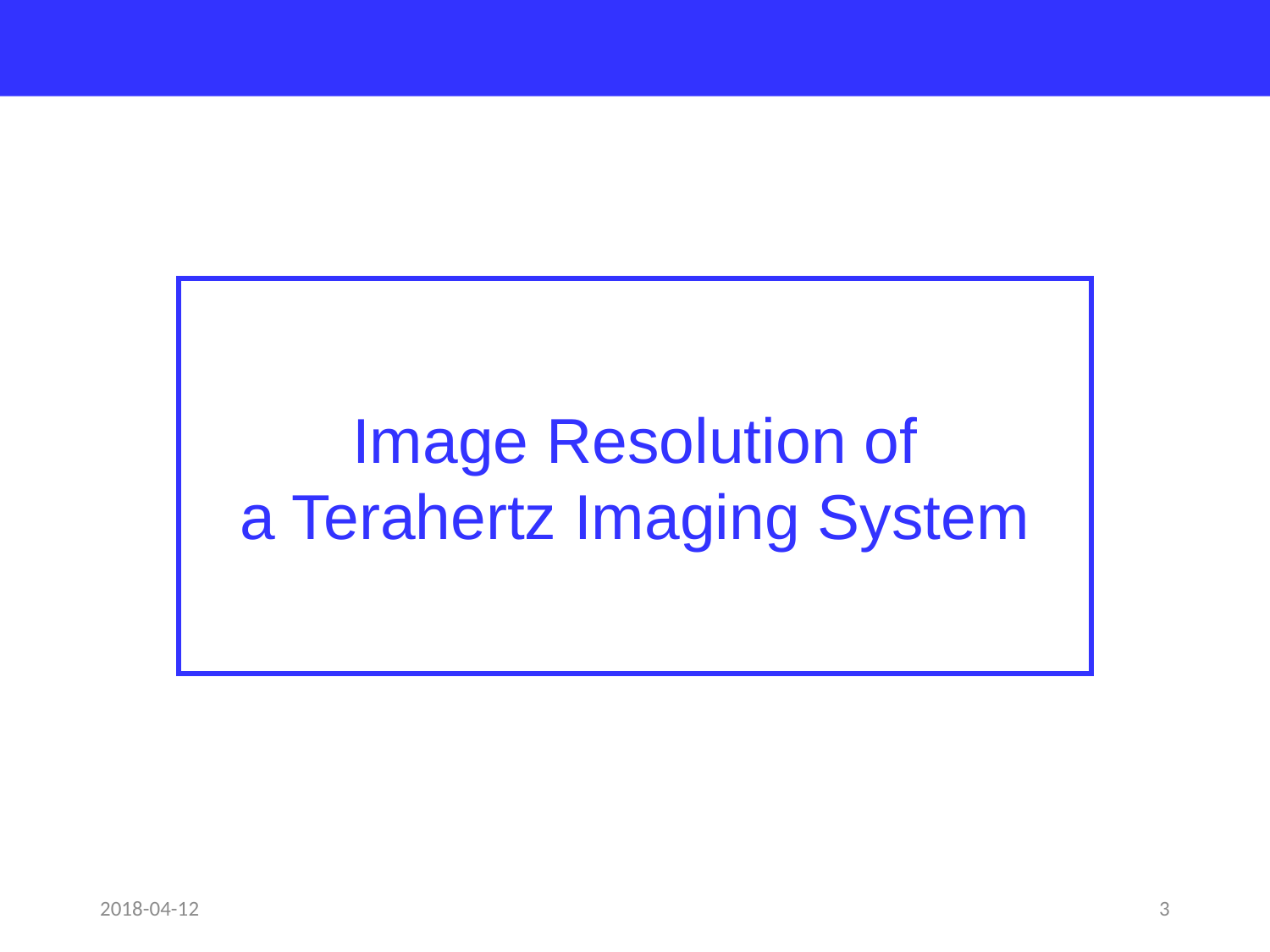

Image Resolution of
a Terahertz Imaging System
2018-04-12
3